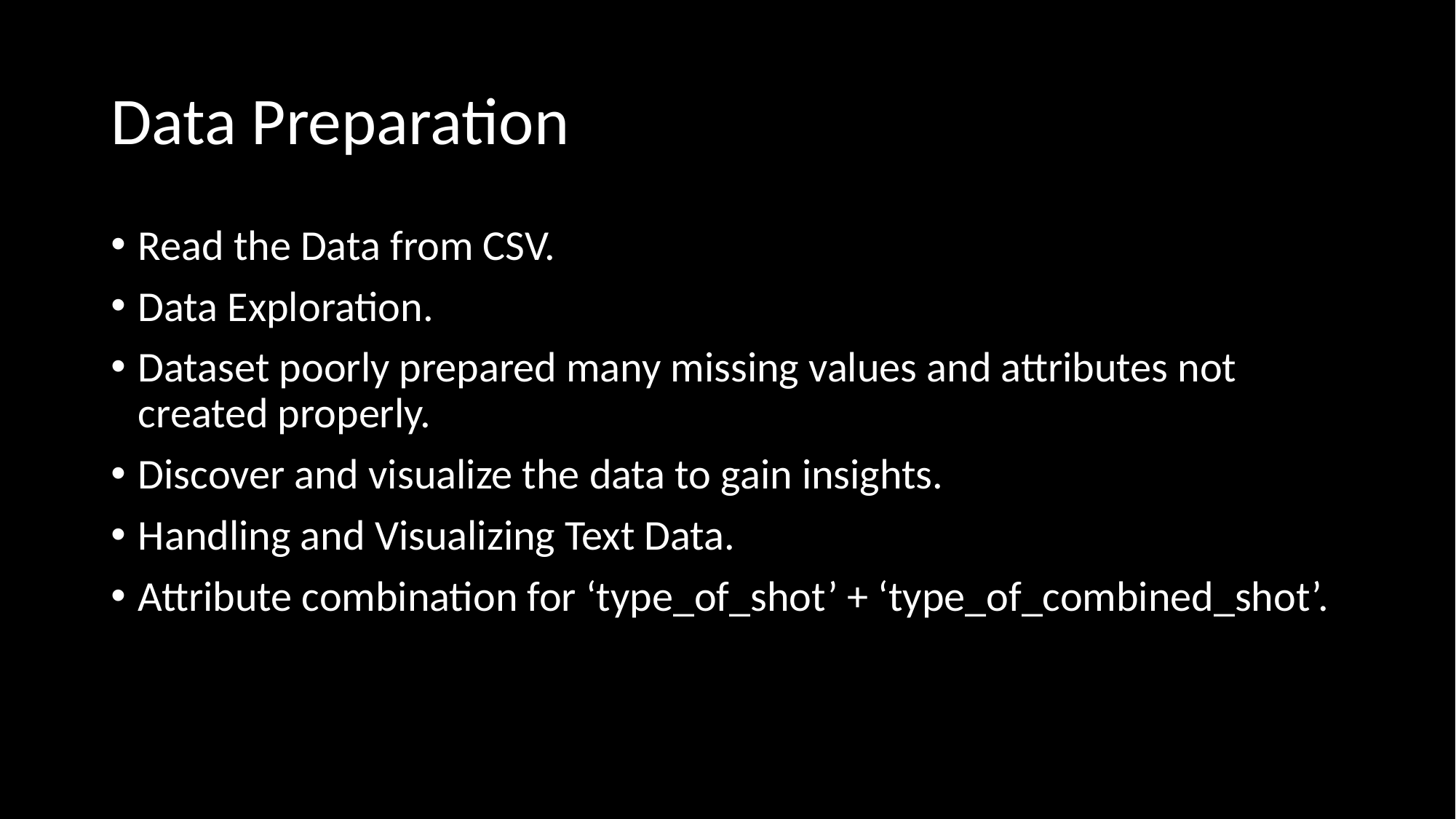

# Data Preparation
Read the Data from CSV.
Data Exploration.
Dataset poorly prepared many missing values and attributes not created properly.
Discover and visualize the data to gain insights.
Handling and Visualizing Text Data.
Attribute combination for ‘type_of_shot’ + ‘type_of_combined_shot’.